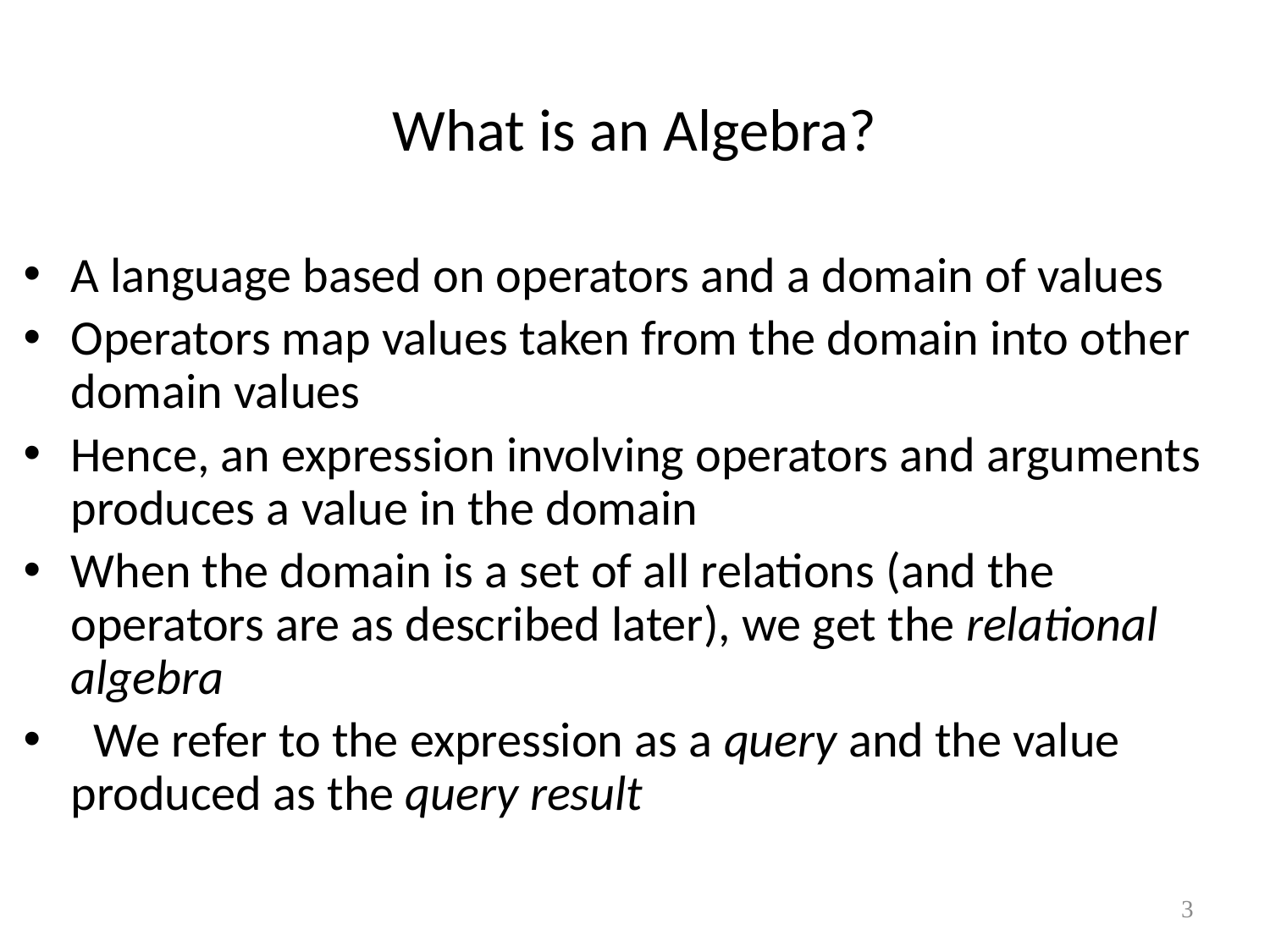

# What is an Algebra?
A language based on operators and a domain of values
Operators map values taken from the domain into other domain values
Hence, an expression involving operators and arguments produces a value in the domain
When the domain is a set of all relations (and the operators are as described later), we get the relational algebra
  We refer to the expression as a query and the value produced as the query result
3